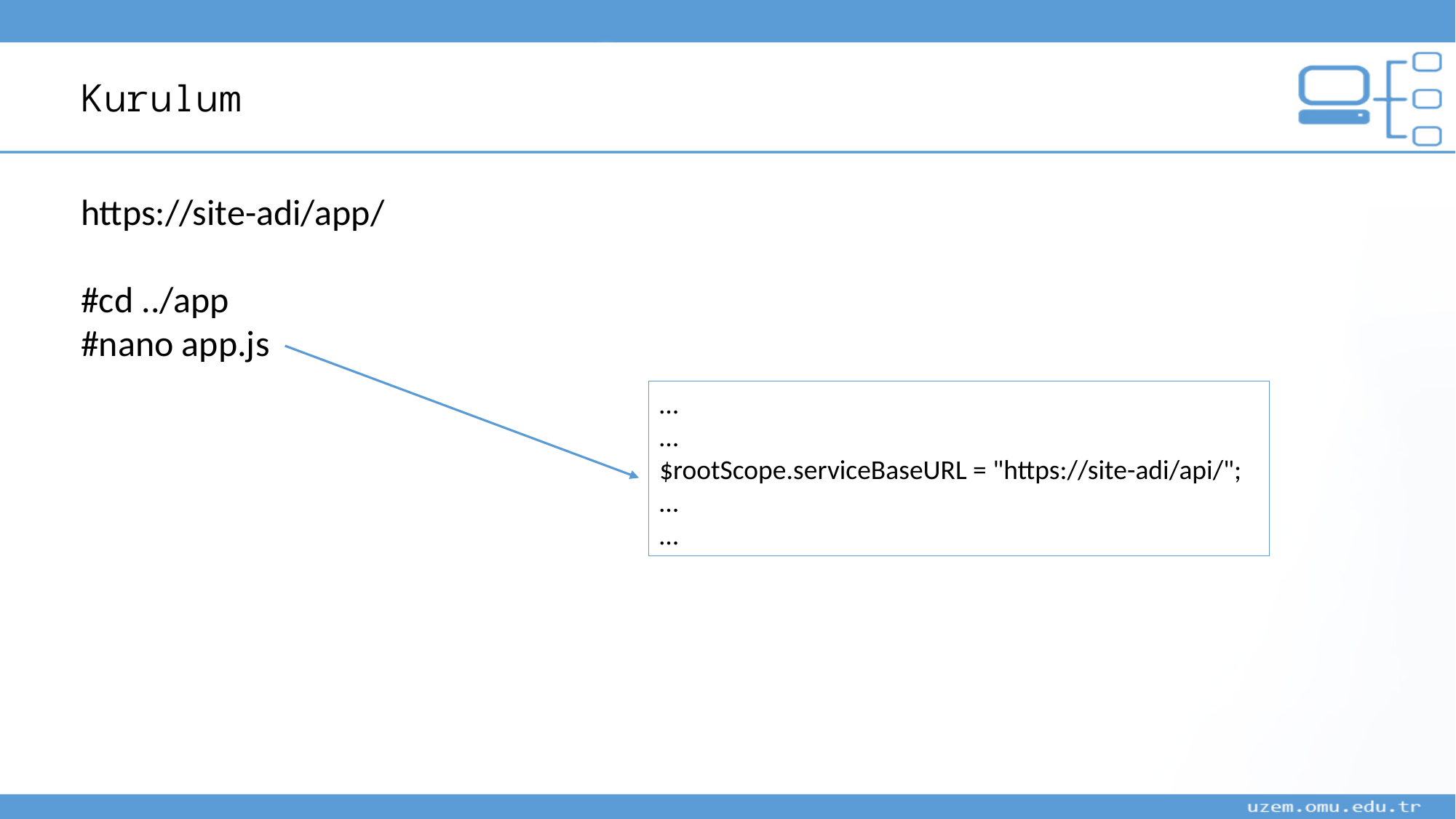

Kurulum
https://site-adi/app/

#cd ../app
#nano app.js

…
…
$rootScope.serviceBaseURL = "https://site-adi/api/";
…
…
https://github.com/smcn/dns/